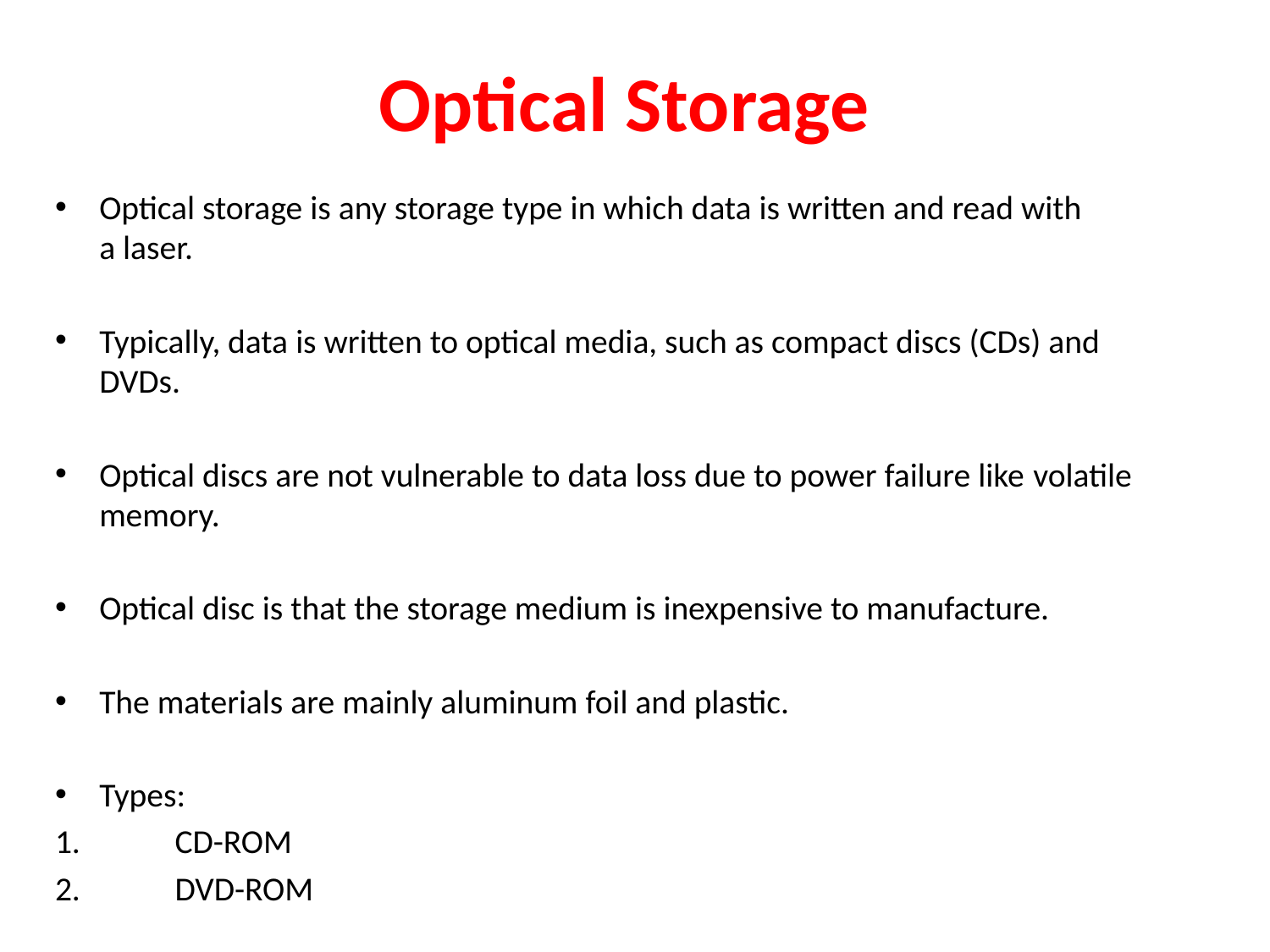

# Optical Storage
Optical storage is any storage type in which data is written and read with a laser.

Typically, data is written to optical media, such as compact discs (CDs) and DVDs.

Optical discs are not vulnerable to data loss due to power failure like volatile memory.

Optical disc is that the storage medium is inexpensive to manufacture.

The materials are mainly aluminum foil and plastic.

Types:
        CD-ROM
        DVD-ROM